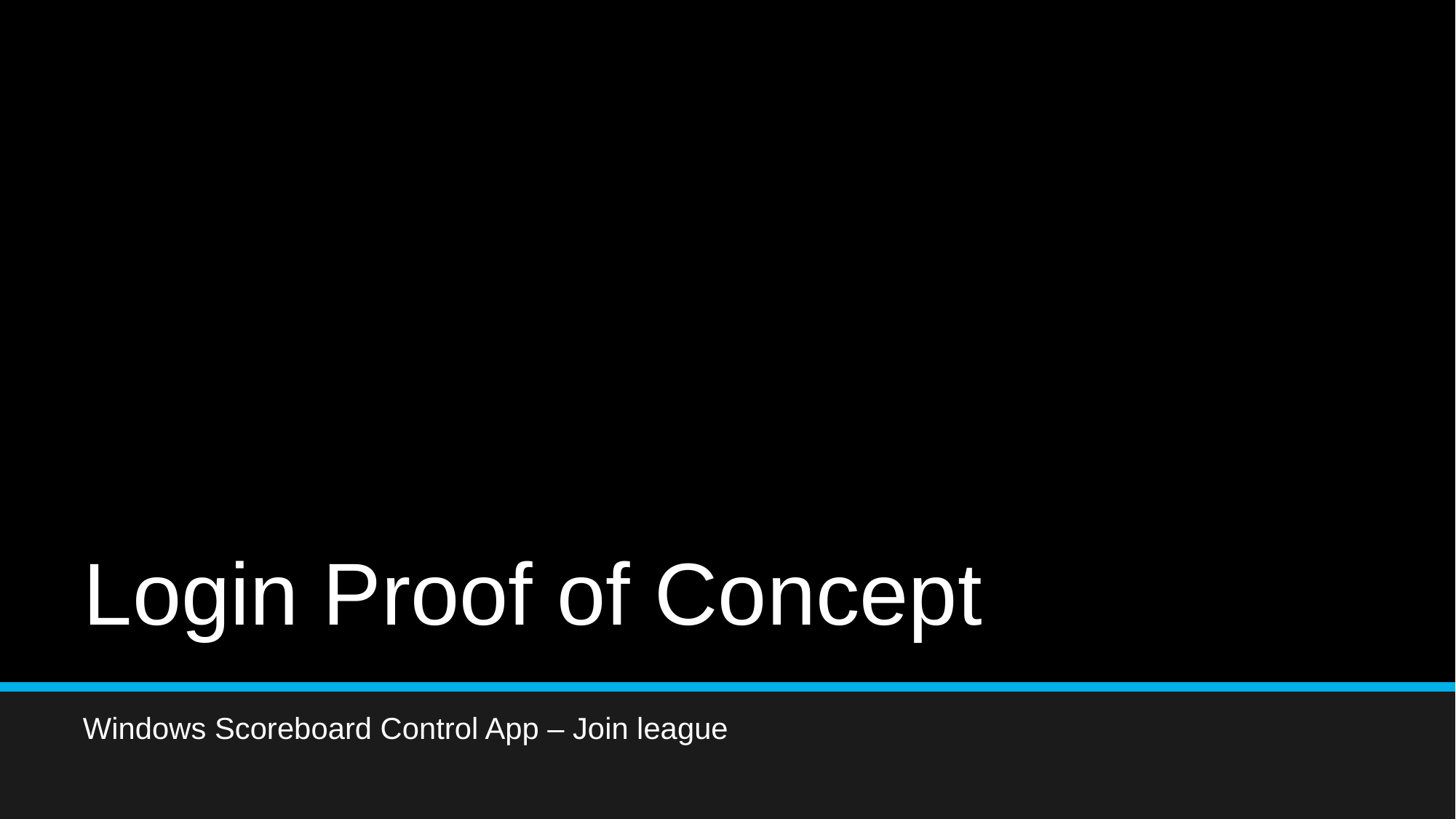

# Login Proof of Concept
Windows Scoreboard Control App – Join league